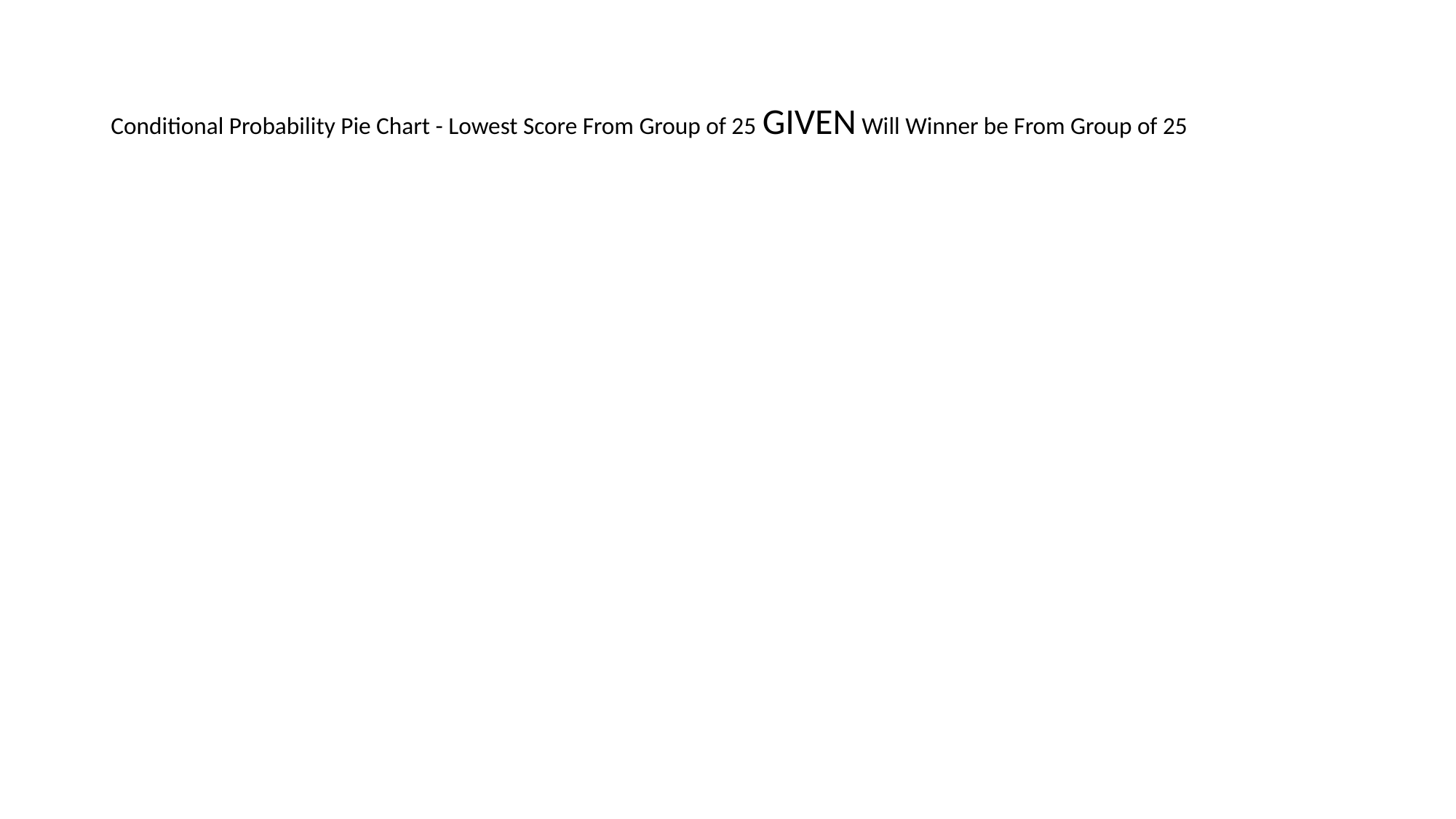

# Conditional Probability Pie Chart - Lowest Score From Group of 25 GIVEN Will Winner be From Group of 25